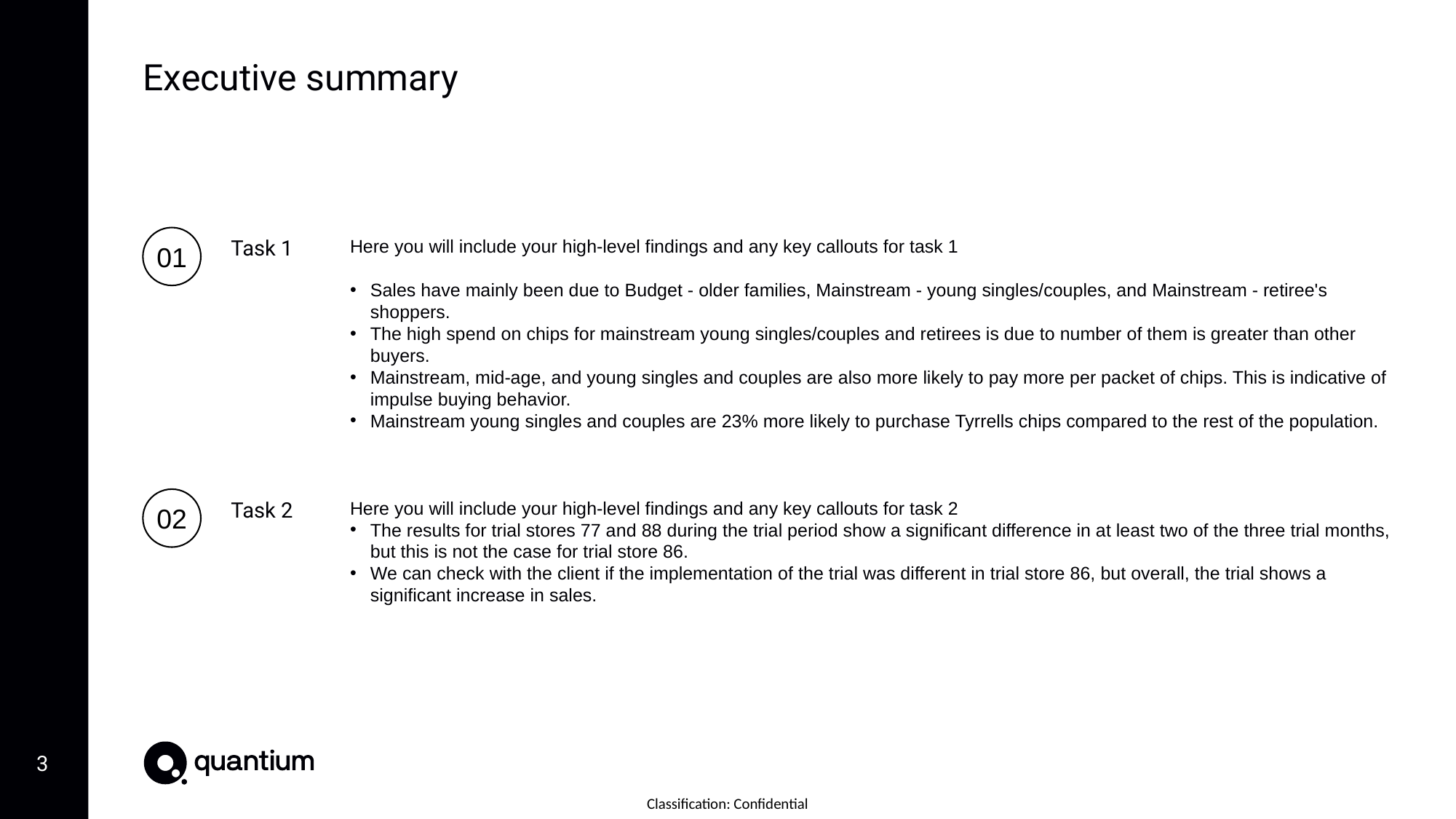

Executive summary
01
Task 1
Here you will include your high-level findings and any key callouts for task 1

Sales have mainly been due to Budget - older families, Mainstream - young singles/couples, and Mainstream - retiree's shoppers.
The high spend on chips for mainstream young singles/couples and retirees is due to number of them is greater than other buyers.
Mainstream, mid-age, and young singles and couples are also more likely to pay more per packet of chips. This is indicative of impulse buying behavior.
Mainstream young singles and couples are 23% more likely to purchase Tyrrells chips compared to the rest of the population.
02
Task 2
Here you will include your high-level findings and any key callouts for task 2
The results for trial stores 77 and 88 during the trial period show a significant difference in at least two of the three trial months, but this is not the case for trial store 86.
We can check with the client if the implementation of the trial was different in trial store 86, but overall, the trial shows a significant increase in sales.